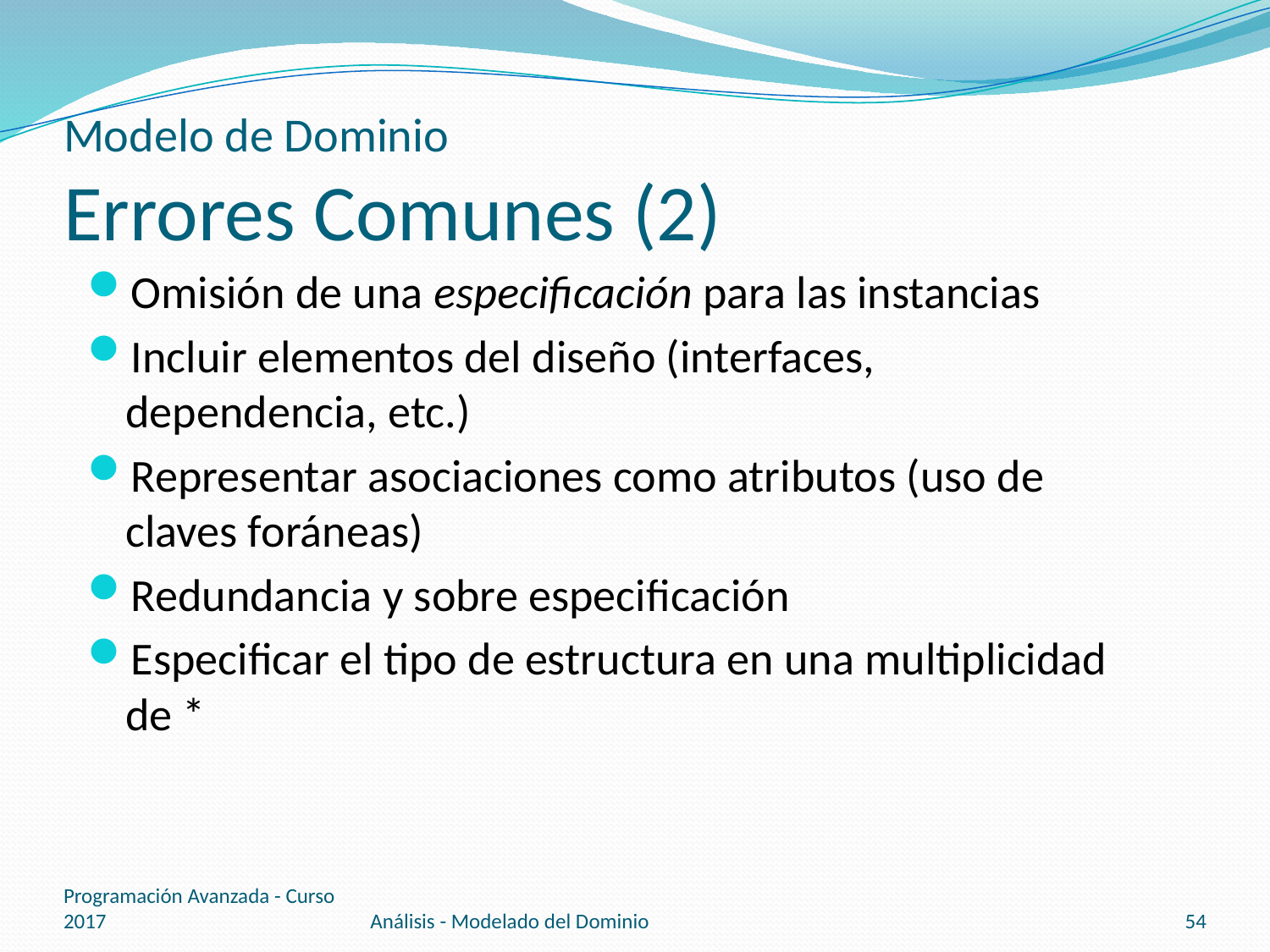

# Modelo de Dominio Errores Comunes (2)
Omisión de una especificación para las instancias
Incluir elementos del diseño (interfaces, dependencia, etc.)
Representar asociaciones como atributos (uso de claves foráneas)
Redundancia y sobre especificación
Especificar el tipo de estructura en una multiplicidad de *
Programación Avanzada - Curso 2017
Análisis - Modelado del Dominio
54